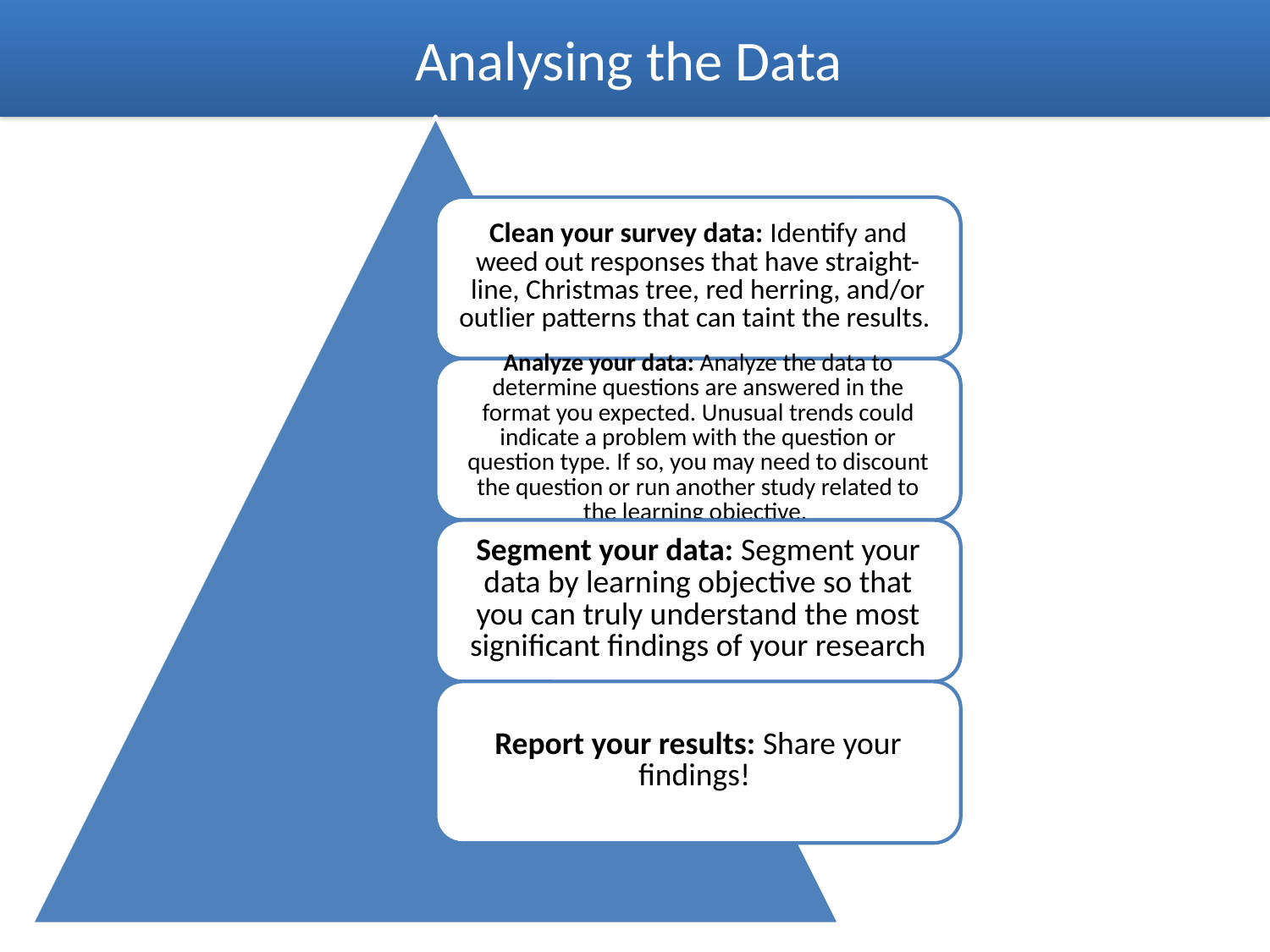

# Analysing the Data
Clean your survey data: Identify and weed out responses that have straight-line, Christmas tree, red herring, and/or outlier patterns that can taint the results.
Analyze your data: Analyze the data to determine questions are answered in the format you expected. Unusual trends could indicate a problem with the question or question type. If so, you may need to discount the question or run another study related to the learning objective.
Report your results: Share your findings!
Segment your data: Segment your data by learning objective so that you can truly understand the most significant findings of your research